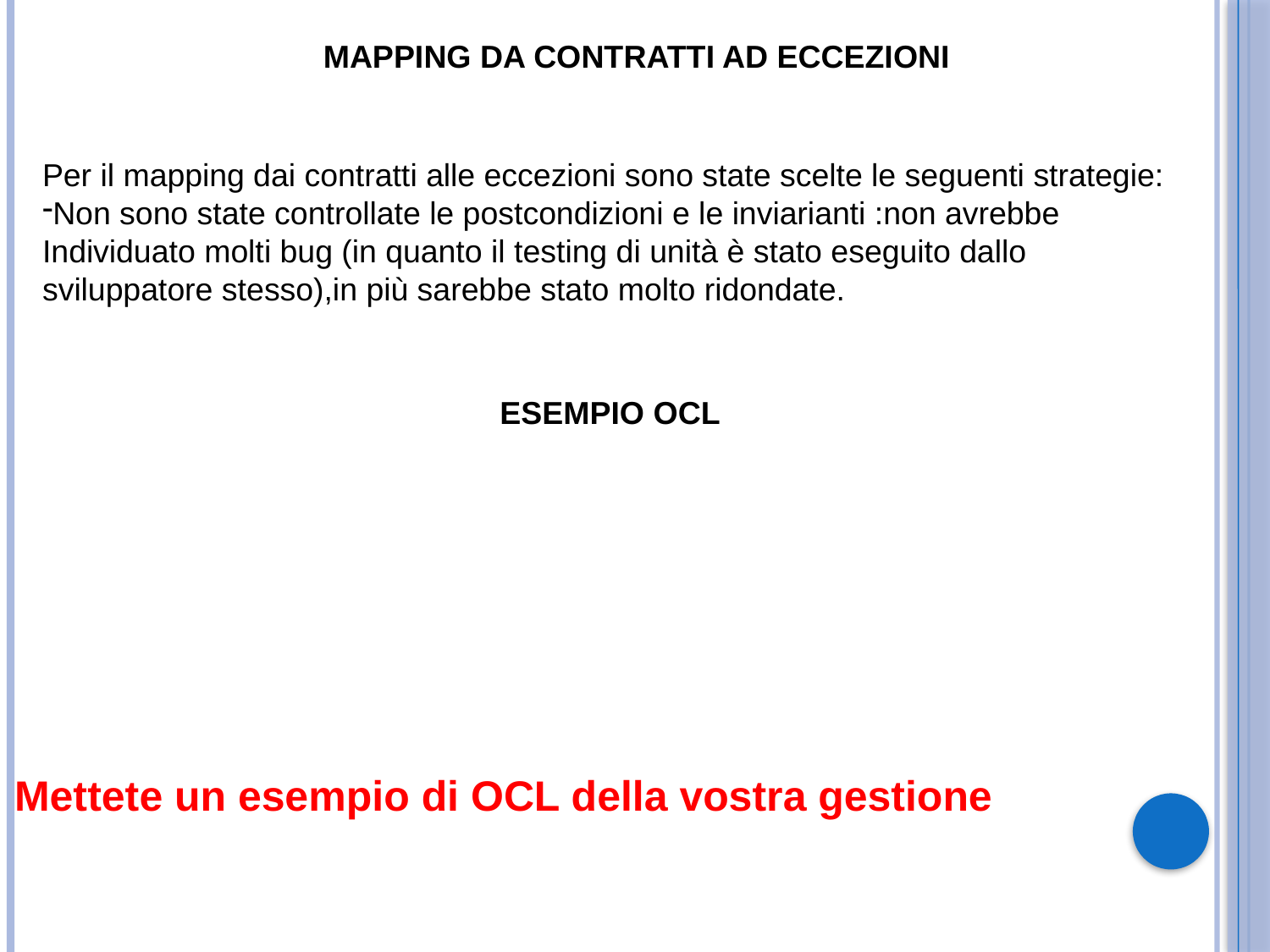

MAPPING DA CONTRATTI AD ECCEZIONI
Per il mapping dai contratti alle eccezioni sono state scelte le seguenti strategie:
Non sono state controllate le postcondizioni e le inviarianti :non avrebbe Individuato molti bug (in quanto il testing di unità è stato eseguito dallo sviluppatore stesso),in più sarebbe stato molto ridondate.

ESEMPIO OCL
Mettete un esempio di OCL della vostra gestione